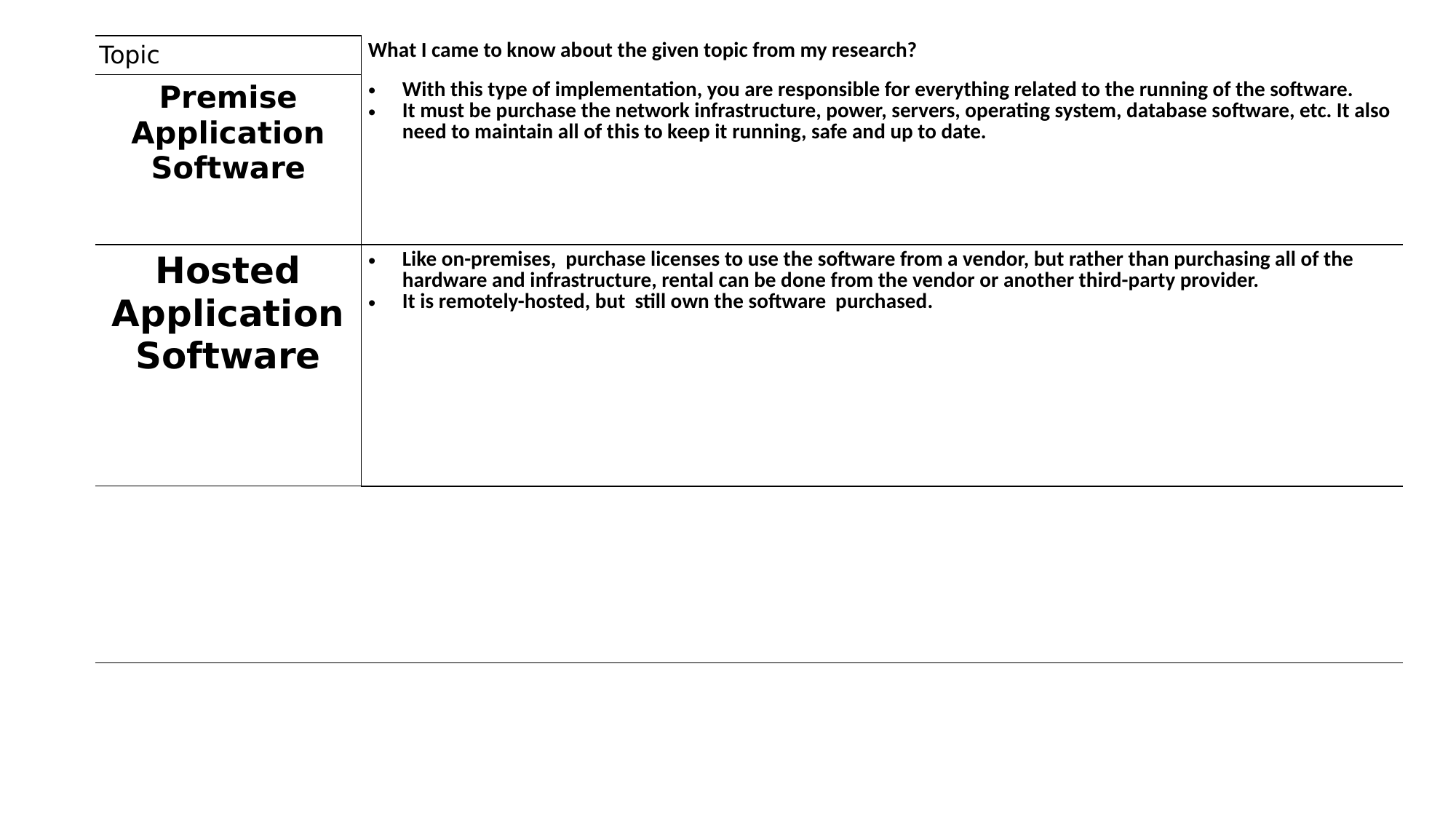

| Topic | What I came to know about the given topic from my research? |
| --- | --- |
| Premise Application Software | With this type of implementation, you are responsible for everything related to the running of the software. It must be purchase the network infrastructure, power, servers, operating system, database software, etc. It also need to maintain all of this to keep it running, safe and up to date. |
| Hosted Application Software | Like on-premises, purchase licenses to use the software from a vendor, but rather than purchasing all of the hardware and infrastructure, rental can be done from the vendor or another third-party provider. It is remotely-hosted, but still own the software purchased. |
|  |  |